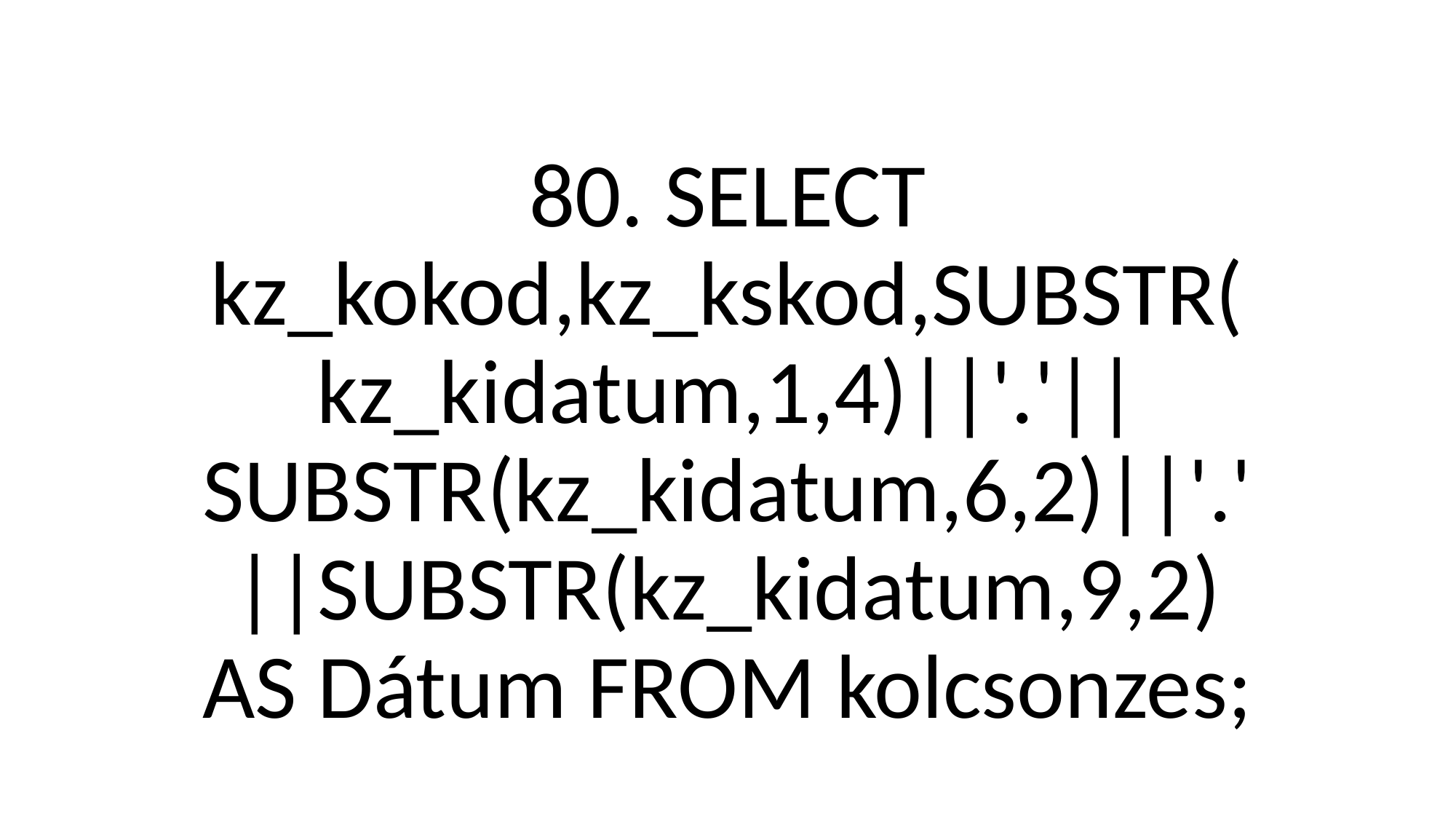

# 80. SELECT kz_kokod,kz_kskod,SUBSTR(kz_kidatum,1,4)||'.'||SUBSTR(kz_kidatum,6,2)||'.'||SUBSTR(kz_kidatum,9,2) AS Dátum FROM kolcsonzes;